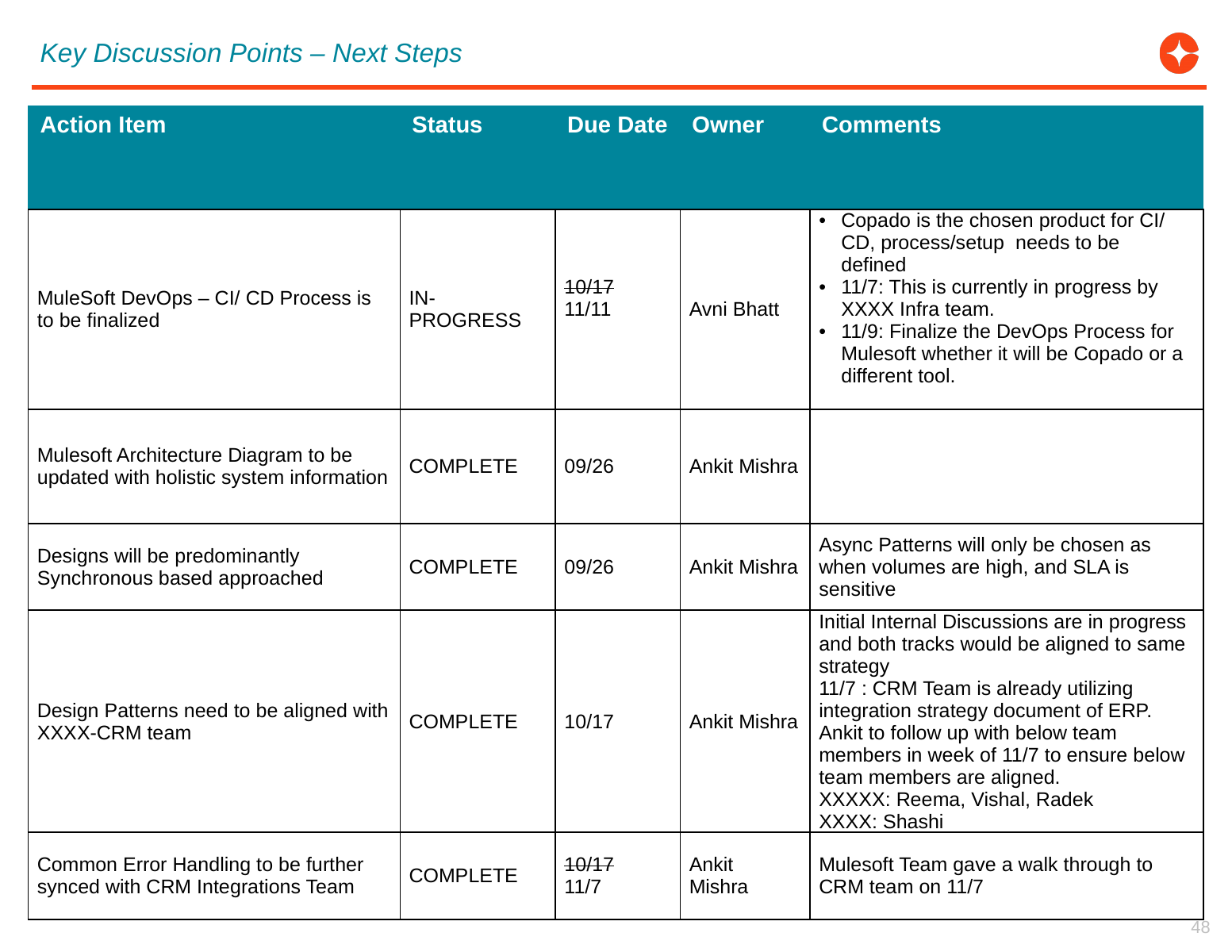

Key Discussion Points – Next Steps
| Action Item | Status | Due Date | Owner | Comments |
| --- | --- | --- | --- | --- |
| MuleSoft DevOps – CI/ CD Process is to be finalized | IN-PROGRESS | 10/17 11/11 | Avni Bhatt | Copado is the chosen product for CI/ CD, process/setup  needs to be defined  11/7: This is currently in progress by XXXX Infra team.  11/9: Finalize the DevOps Process for Mulesoft whether it will be Copado or a different tool. |
| Mulesoft Architecture Diagram to be updated with holistic system information | COMPLETE | 09/26 | Ankit Mishra |  |
| Designs will be predominantly Synchronous based approached | COMPLETE | 09/26 | Ankit Mishra | Async Patterns will only be chosen as when volumes are high, and SLA is sensitive |
| Design Patterns need to be aligned with XXXX-CRM team | COMPLETE | 10/17 | Ankit Mishra | Initial Internal Discussions are in progress and both tracks would be aligned to same strategy 11/7 : CRM Team is already utilizing integration strategy document of ERP.  Ankit to follow up with below team members in week of 11/7 to ensure below team members are aligned. XXXXX: Reema, Vishal, Radek XXXX: Shashi |
| Common Error Handling to be further synced with CRM Integrations Team | COMPLETE | 10/17 11/7 | Ankit  Mishra | Mulesoft Team gave a walk through to CRM team on 11/7 |
48